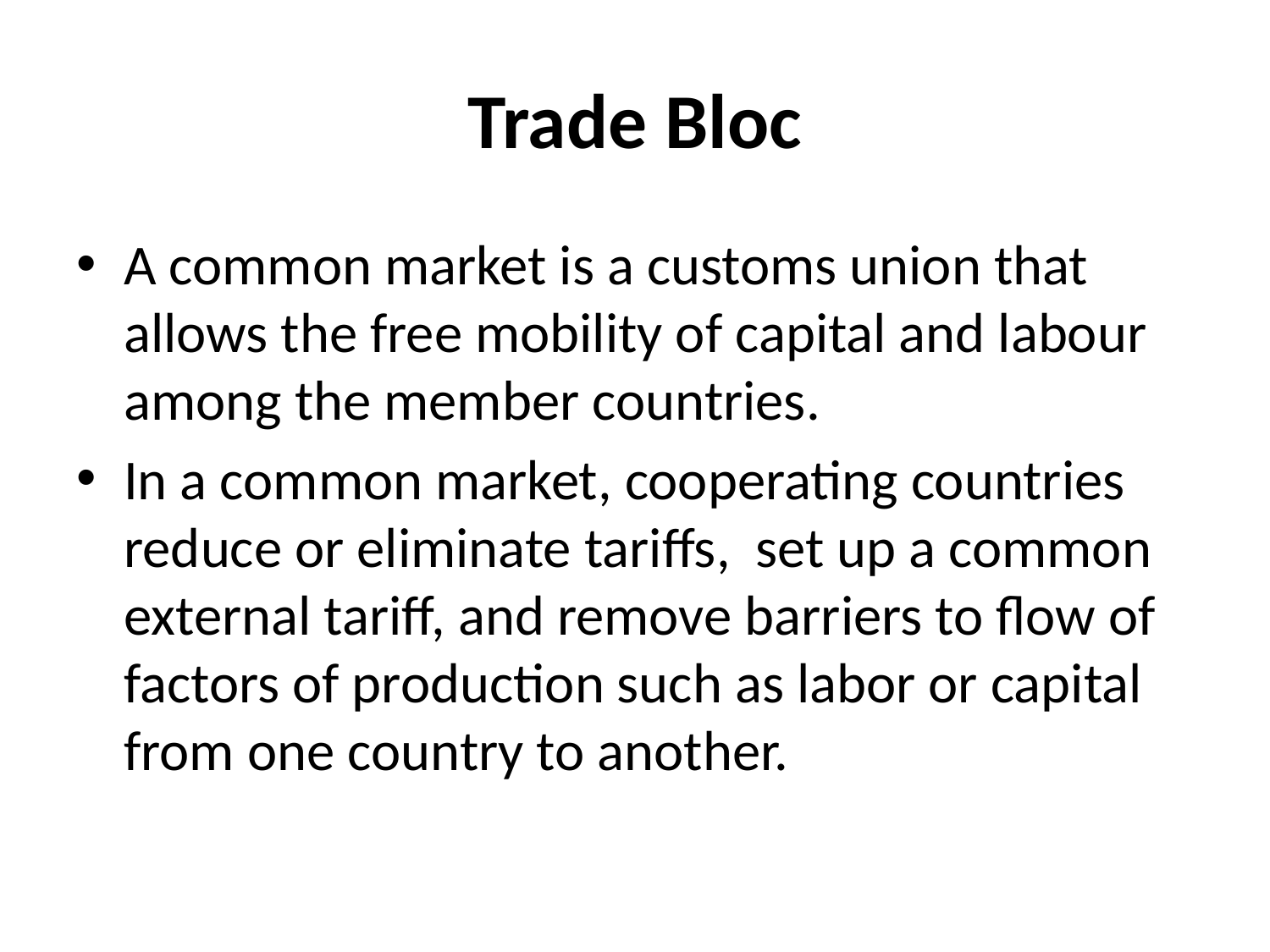

# Trade Bloc
A common market is a customs union that allows the free mobility of capital and labour among the member countries.
In a common market, cooperating countries reduce or eliminate tariffs,  set up a common external tariff, and remove barriers to flow of factors of production such as labor or capital from one country to another.